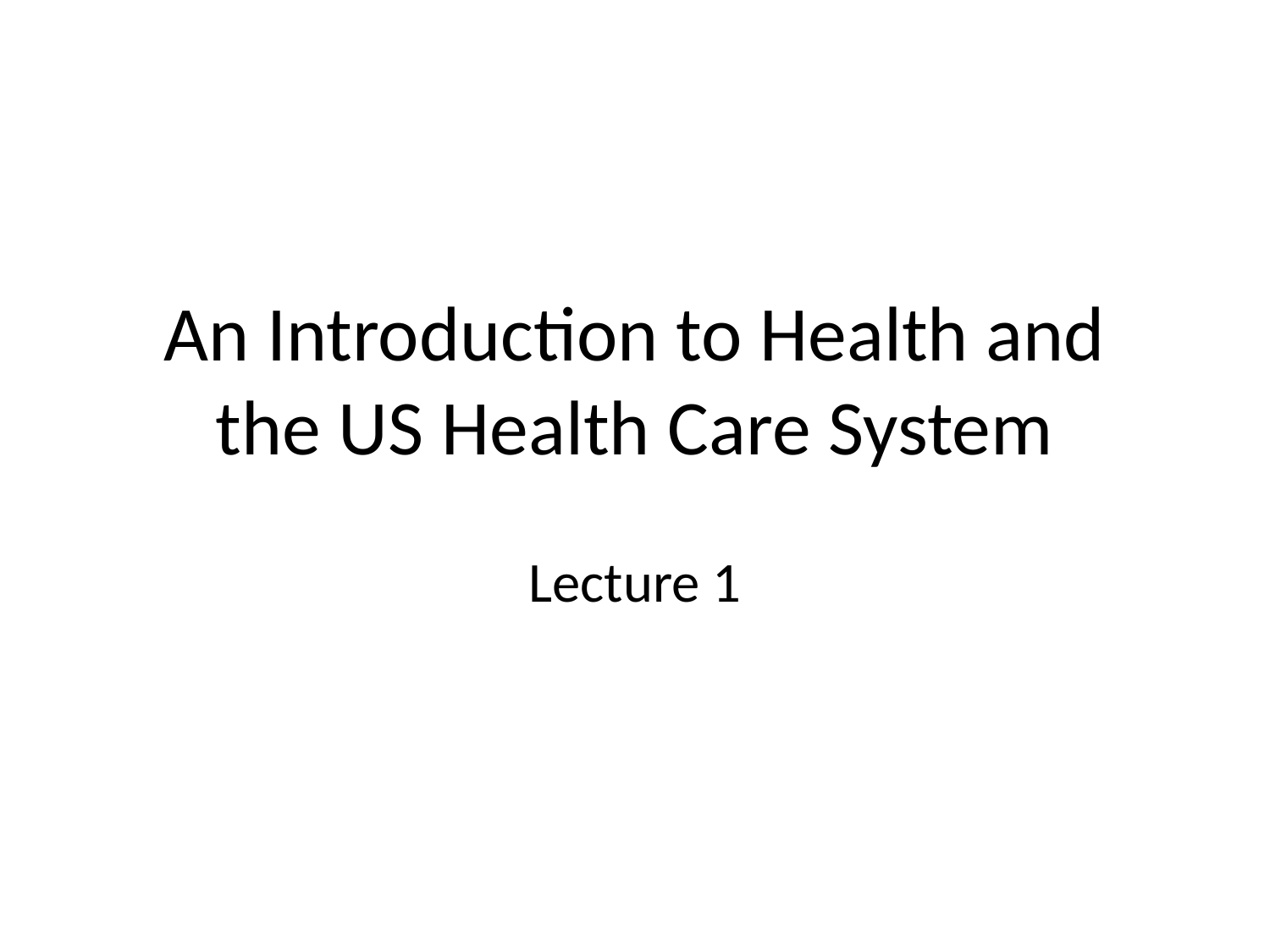

# An Introduction to Health and the US Health Care System
Lecture 1